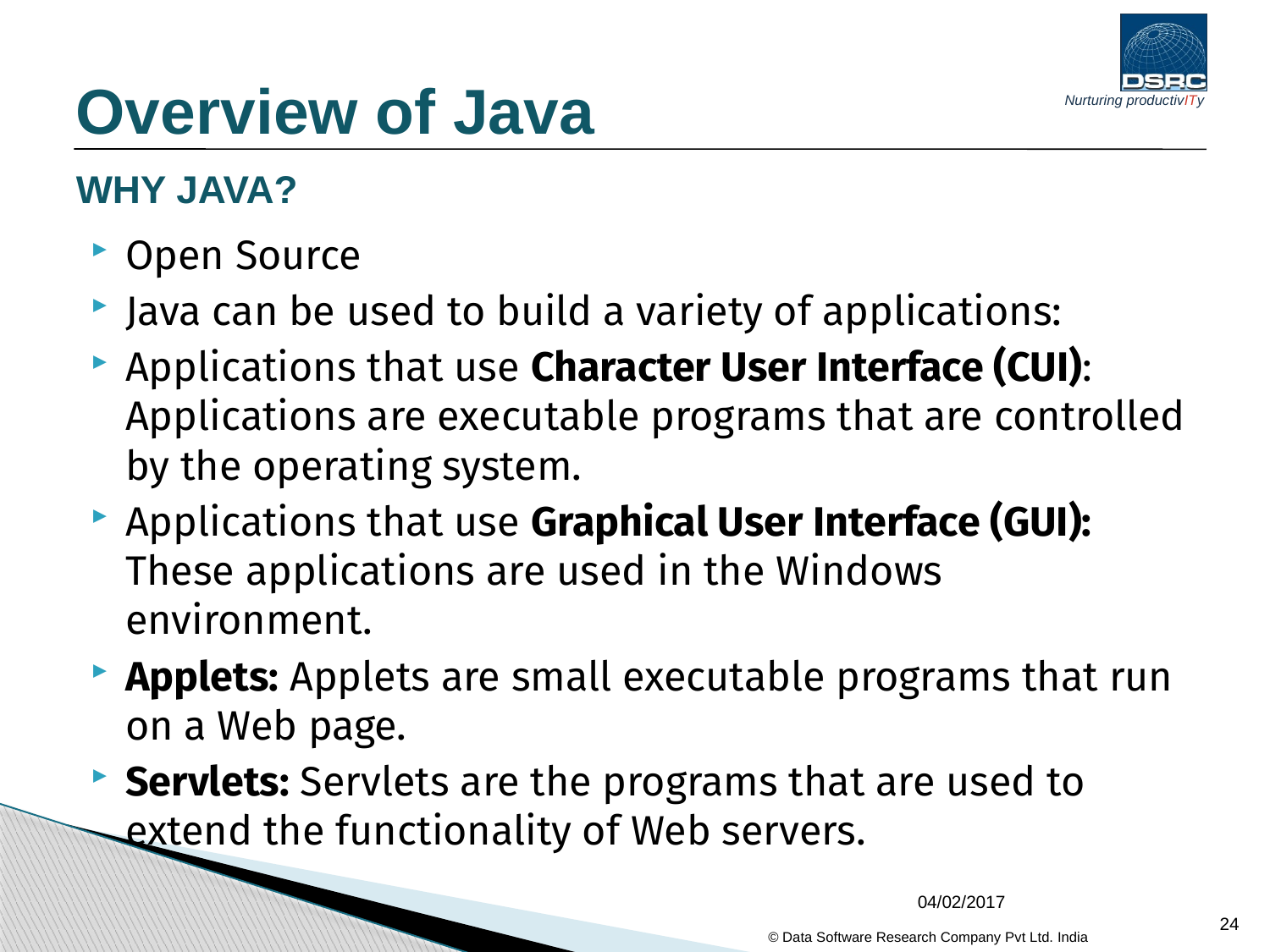

Overview of Java
# WHY JAVA?
Open Source
Java can be used to build a variety of applications:
Applications that use Character User Interface (CUI): Applications are executable programs that are controlled by the operating system.
Applications that use Graphical User Interface (GUI): These applications are used in the Windows environment.
Applets: Applets are small executable programs that run on a Web page.
Servlets: Servlets are the programs that are used to extend the functionality of Web servers.

04/02/2017
24